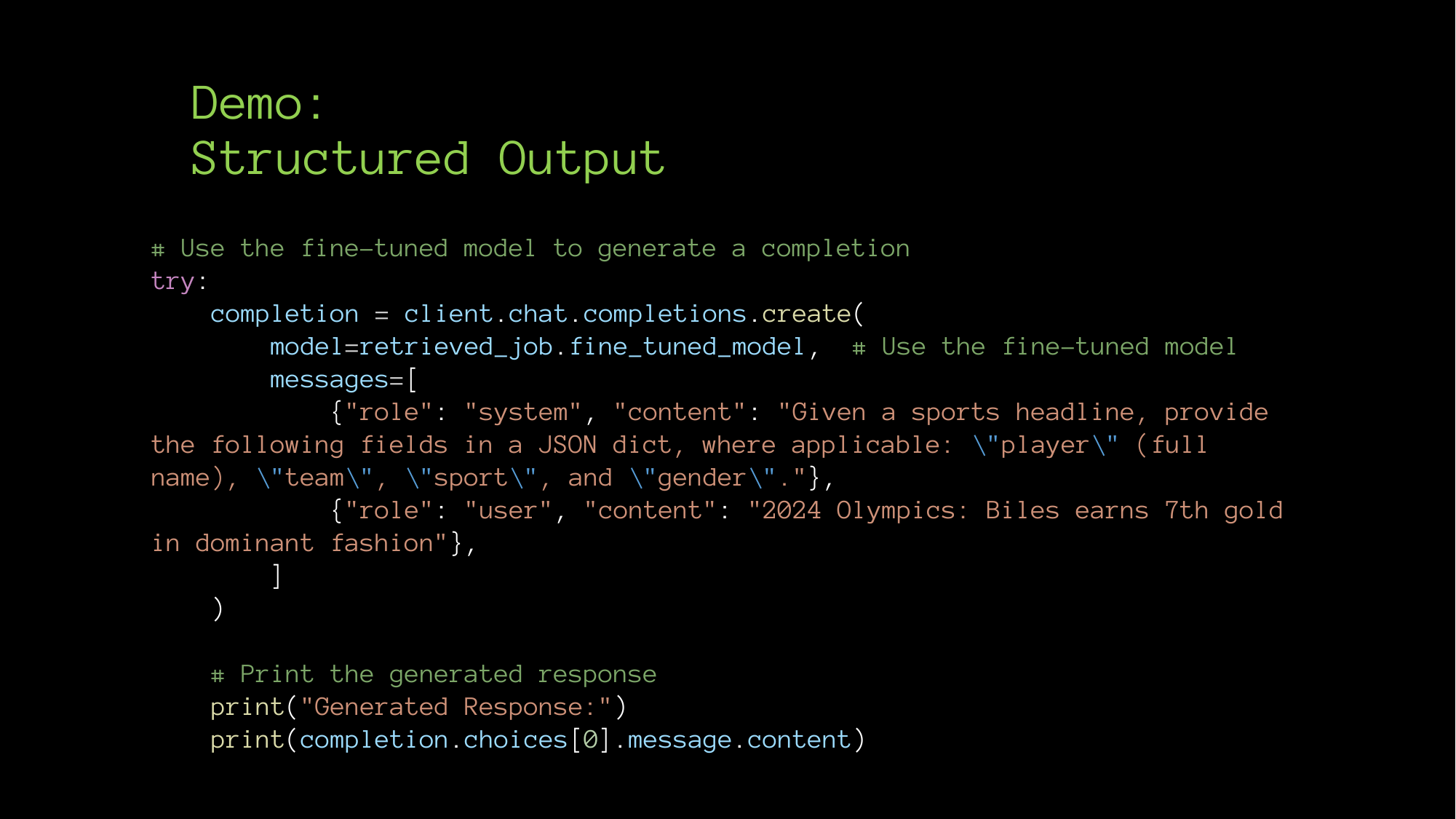

# Demo: Structured Output
# Use the fine-tuned model to generate a completion
try:
    completion = client.chat.completions.create(
        model=retrieved_job.fine_tuned_model,  # Use the fine-tuned model
        messages=[
            {"role": "system", "content": "Given a sports headline, provide the following fields in a JSON dict, where applicable: \"player\" (full name), \"team\", \"sport\", and \"gender\"."},
            {"role": "user", "content": "2024 Olympics: Biles earns 7th gold in dominant fashion"},
        ]
    )

    # Print the generated response
    print("Generated Response:")
    print(completion.choices[0].message.content)